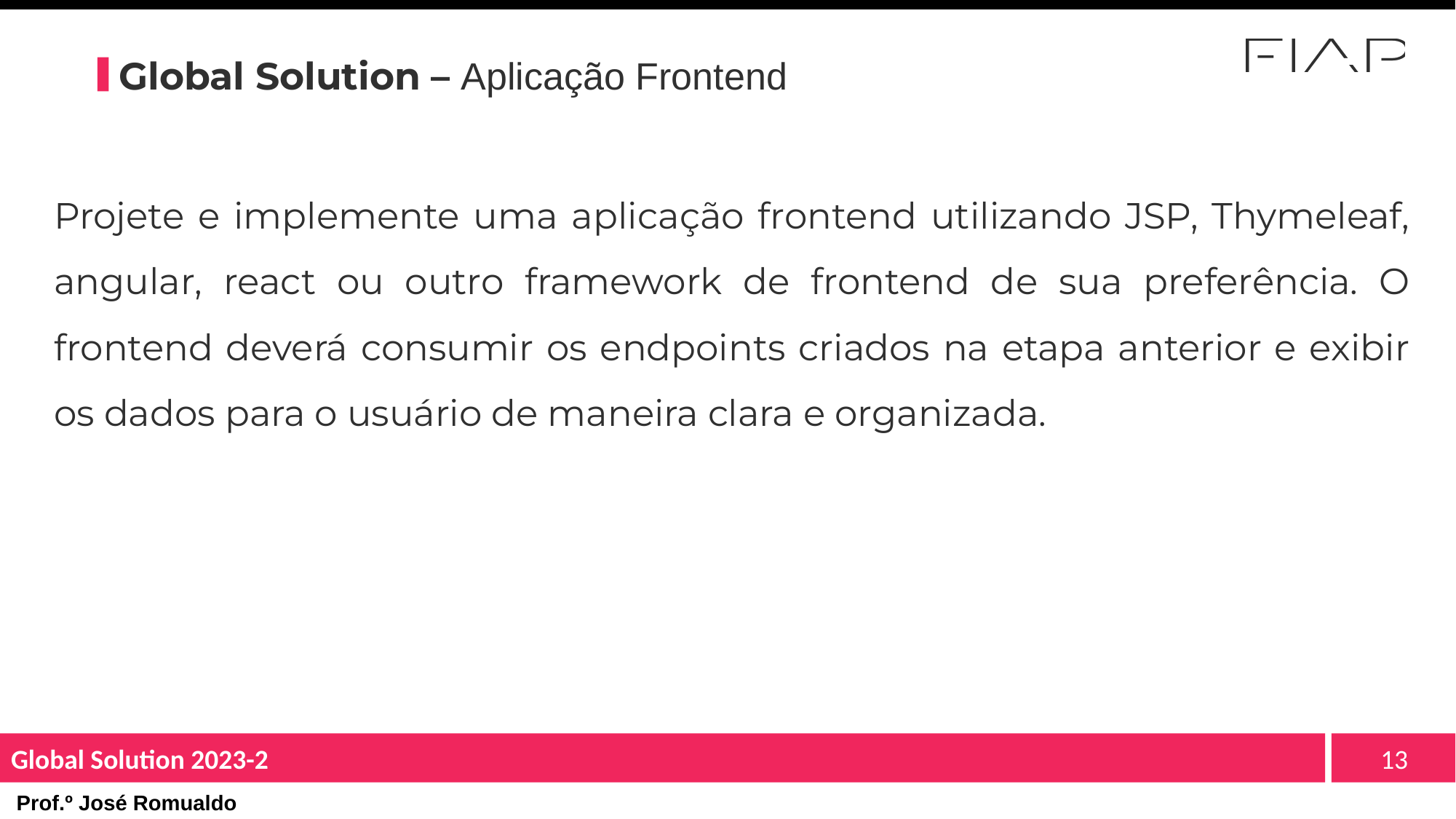

Global Solution – Aplicação Frontend
Projete e implemente uma aplicação frontend utilizando JSP, Thymeleaf, angular, react ou outro framework de frontend de sua preferência. O frontend deverá consumir os endpoints criados na etapa anterior e exibir os dados para o usuário de maneira clara e organizada.